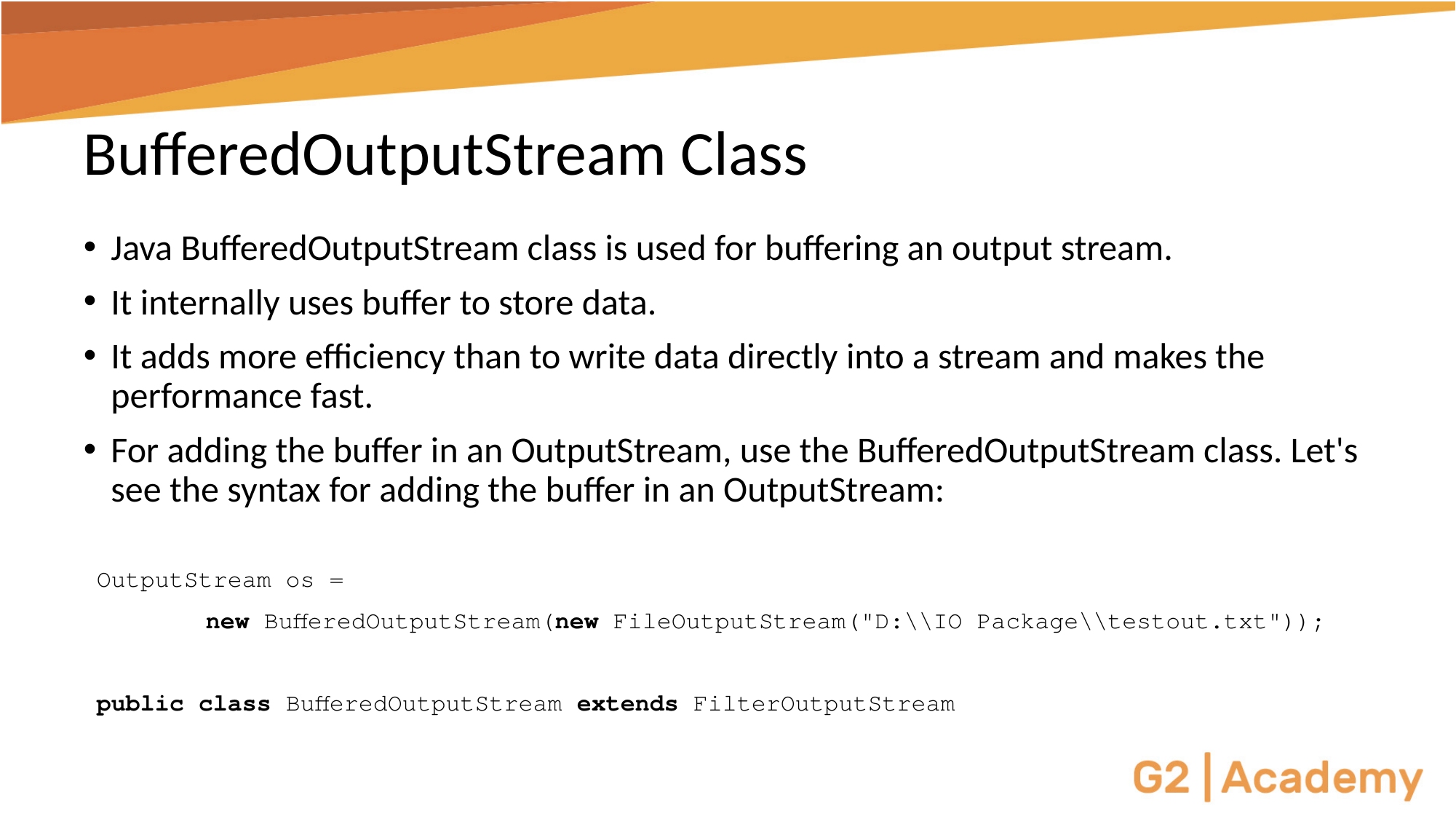

# BufferedOutputStream Class
Java BufferedOutputStream class is used for buffering an output stream.
It internally uses buffer to store data.
It adds more efficiency than to write data directly into a stream and makes the performance fast.
For adding the buffer in an OutputStream, use the BufferedOutputStream class. Let's see the syntax for adding the buffer in an OutputStream:

OutputStream os =
	new BufferedOutputStream(new FileOutputStream("D:\\IO Package\\testout.txt"));

public class BufferedOutputStream extends FilterOutputStream